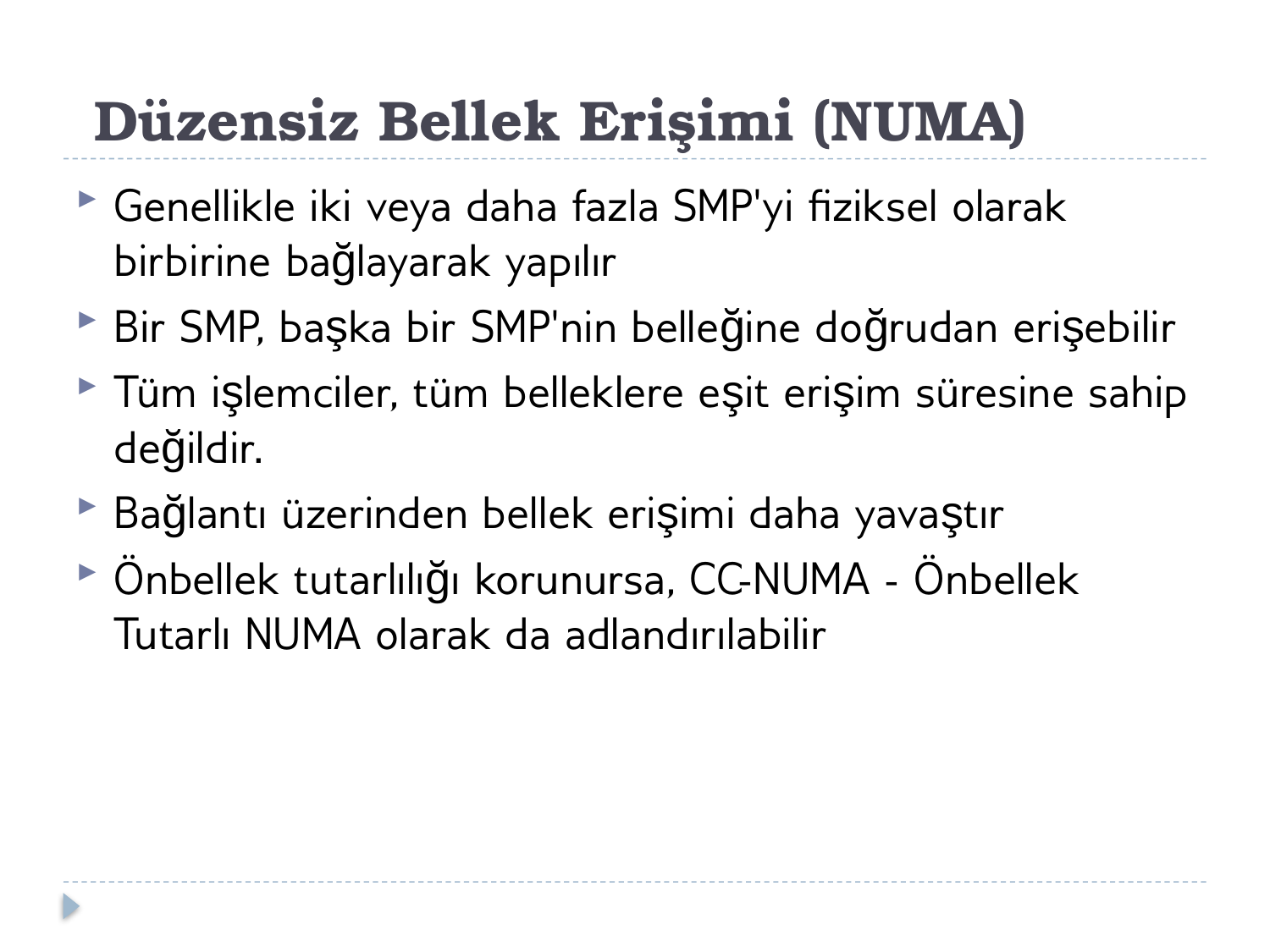

# Düzensiz Bellek Erişimi (NUMA)
Genellikle iki veya daha fazla SMP'yi fiziksel olarak birbirine bağlayarak yapılır
Bir SMP, başka bir SMP'nin belleğine doğrudan erişebilir
Tüm işlemciler, tüm belleklere eşit erişim süresine sahip değildir.
Bağlantı üzerinden bellek erişimi daha yavaştır
Önbellek tutarlılığı korunursa, CC-NUMA - Önbellek Tutarlı NUMA olarak da adlandırılabilir